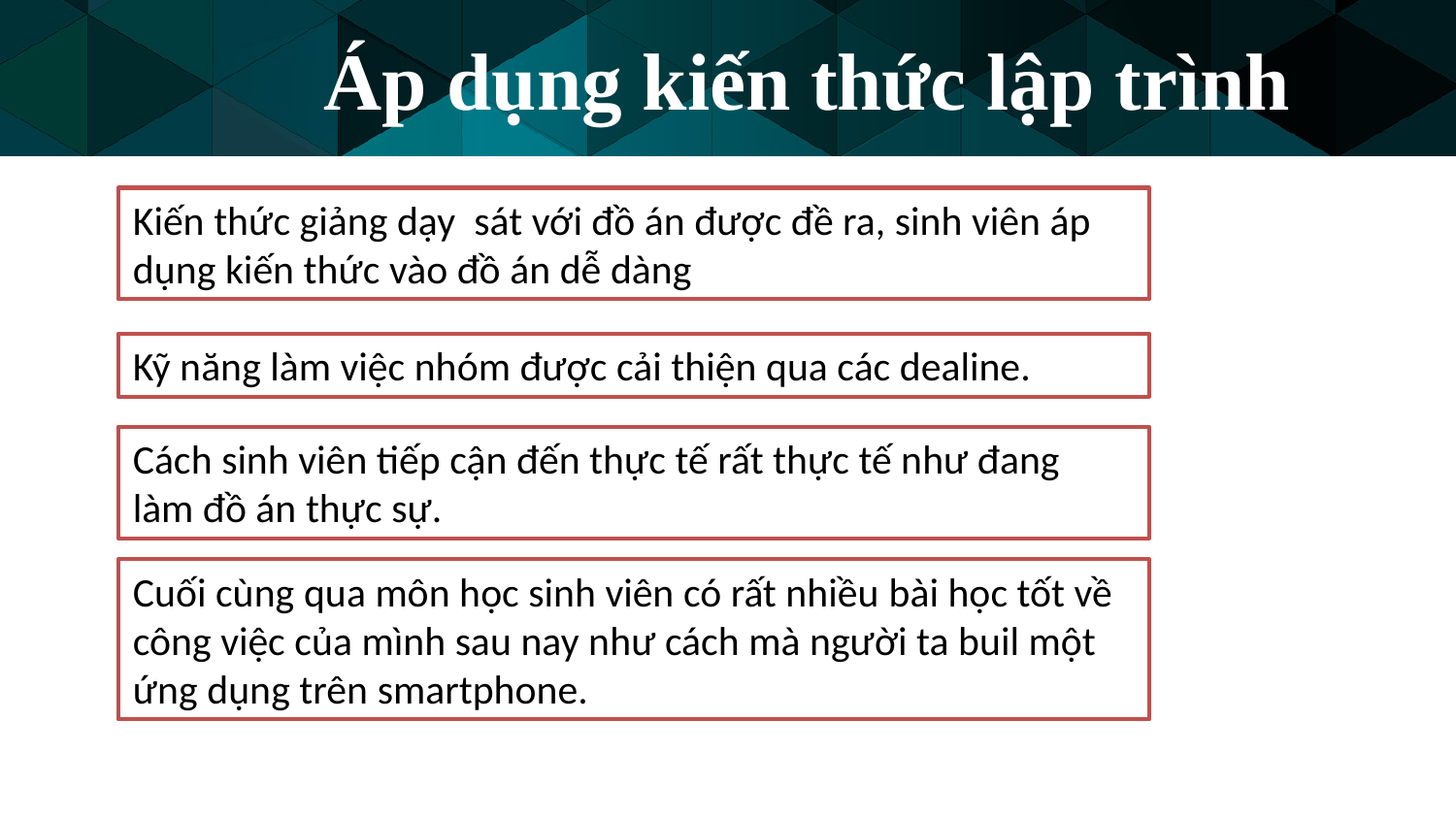

Áp dụng kiến thức lập trình
Kiến thức giảng dạy  sát với đồ án được đề ra, sinh viên áp dụng kiến thức vào đồ án dễ dàng
Kỹ năng làm việc nhóm được cải thiện qua các dealine.
Cách sinh viên tiếp cận đến thực tế rất thực tế như đang làm đồ án thực sự.
Cuối cùng qua môn học sinh viên có rất nhiều bài học tốt về công việc của mình sau nay như cách mà người ta buil một ứng dụng trên smartphone.